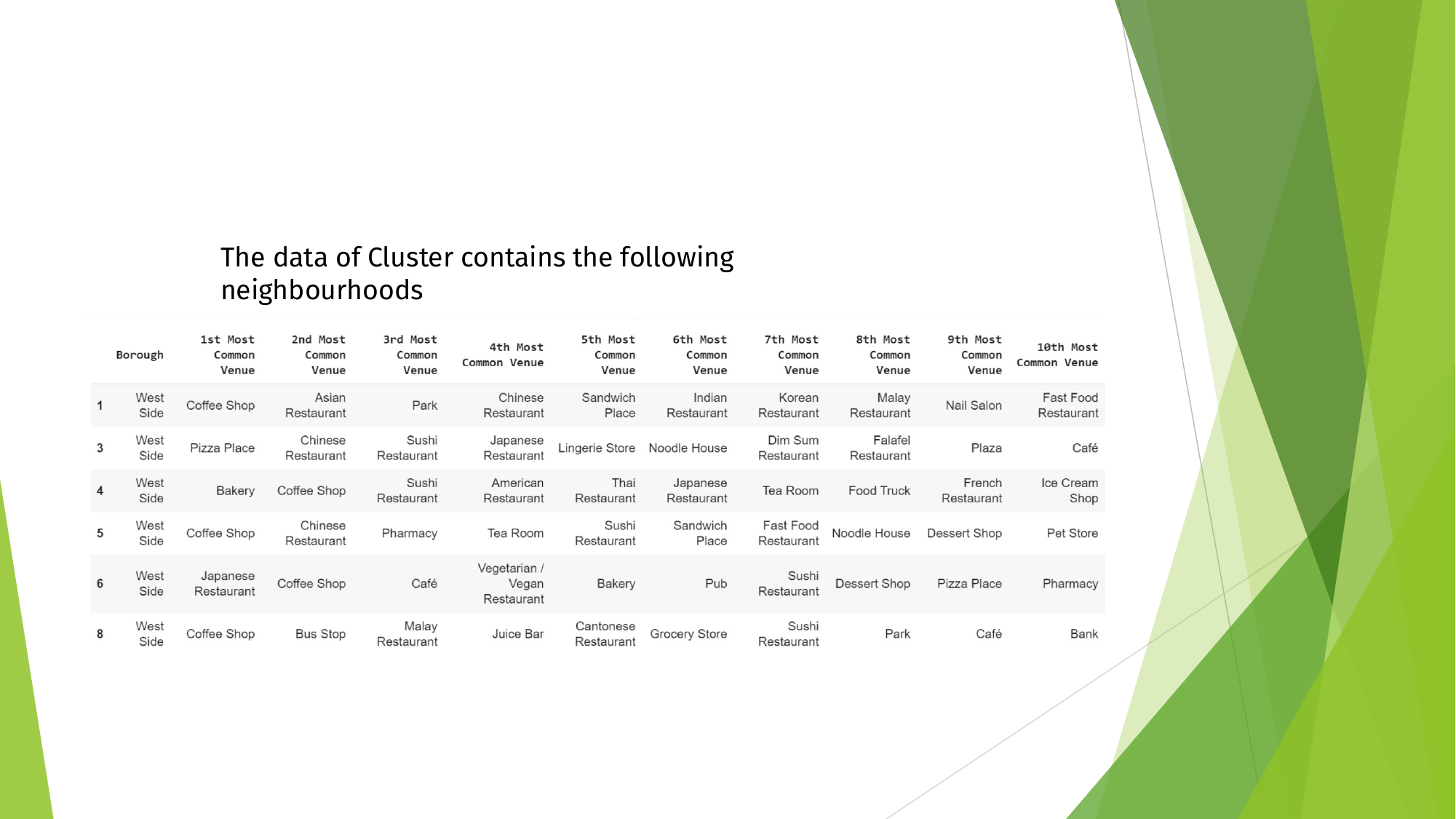

The data of Cluster contains the following neighbourhoods